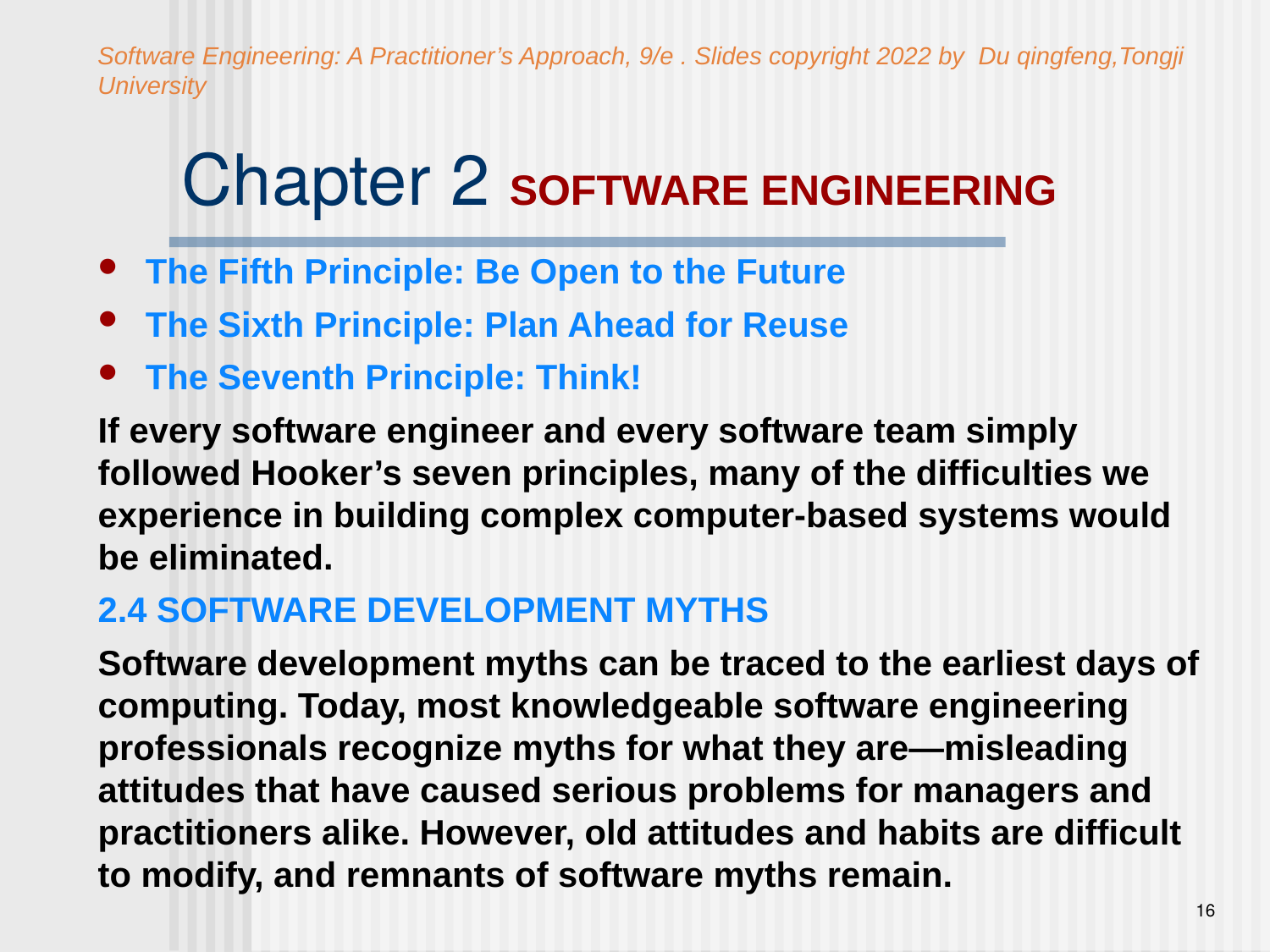

Software Engineering: A Practitioner’s Approach, 9/e . Slides copyright 2022 by  Du qingfeng,Tongji University
# Chapter 2 SOFTWARE ENGINEERING
The Fifth Principle: Be Open to the Future
The Sixth Principle: Plan Ahead for Reuse
The Seventh Principle: Think!
If every software engineer and every software team simply followed Hooker’s seven principles, many of the difficulties we experience in building complex computer-based systems would be eliminated.
2.4 SOFTWARE DEVELOPMENT MYTHS
Software development myths can be traced to the earliest days of computing. Today, most knowledgeable software engineering professionals recognize myths for what they are—misleading attitudes that have caused serious problems for managers and practitioners alike. However, old attitudes and habits are difficult to modify, and remnants of software myths remain.

16